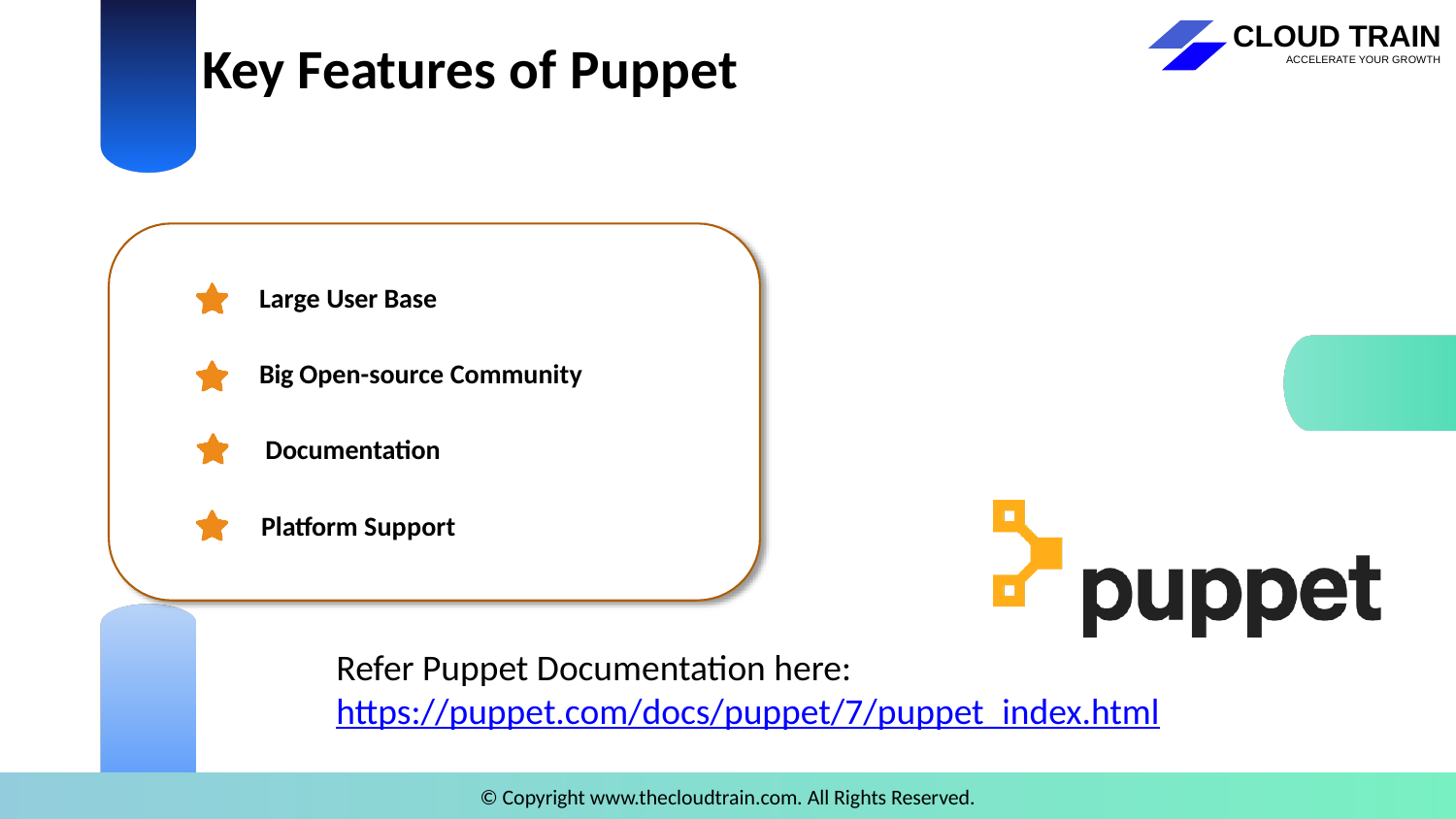

# Key Features of Puppet

Large User Base
Big Open-source Community  Documentation

Platform Support

Refer Puppet Documentation here: https://puppet.com/docs/puppet/7/puppet_index.html